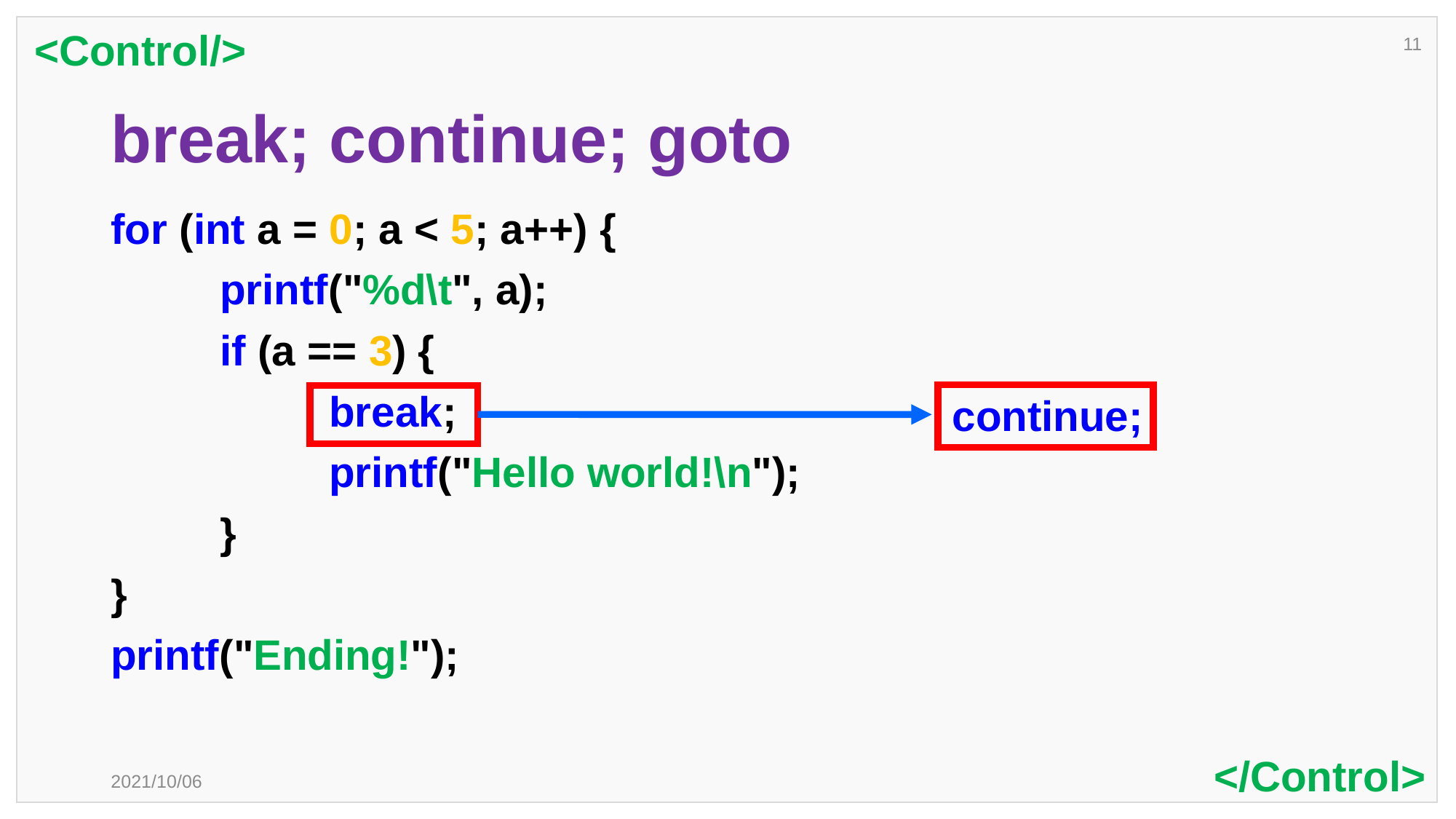

<Control/>
11
# break; continue; goto
for (int a = 0; a < 5; a++) {
	printf("%d\t", a);
	if (a == 3) {
		break;
		printf("Hello world!\n");
	}
}
printf("Ending!");
continue;

</Control>
2021/10/06